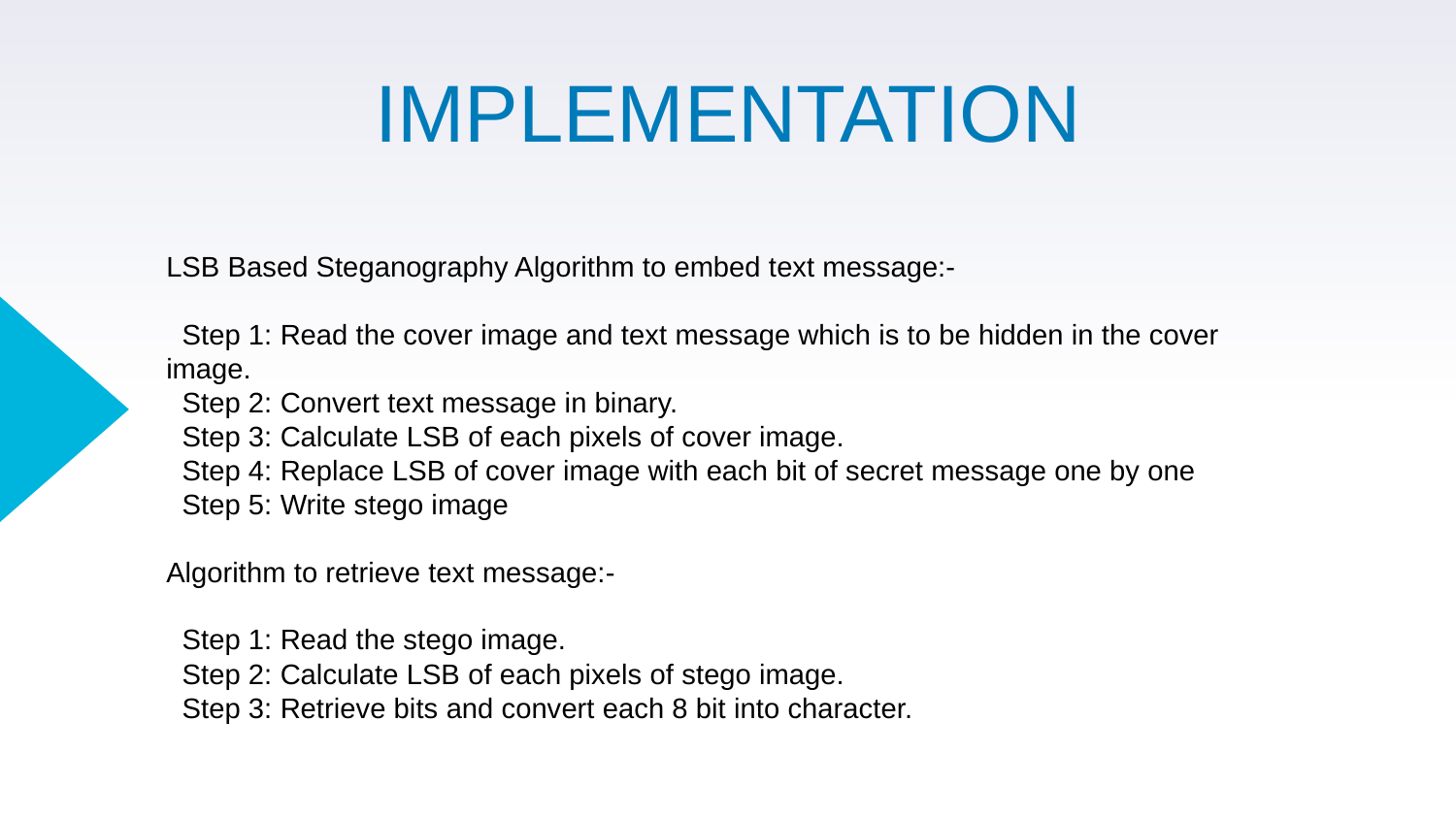

# IMPLEMENTATION
LSB Based Steganography Algorithm to embed text message:-

  Step 1: Read the cover image and text message which is to be hidden in the cover image.
  Step 2: Convert text message in binary.
  Step 3: Calculate LSB of each pixels of cover image.
  Step 4: Replace LSB of cover image with each bit of secret message one by one
  Step 5: Write stego image

Algorithm to retrieve text message:-

  Step 1: Read the stego image.
  Step 2: Calculate LSB of each pixels of stego image.
  Step 3: Retrieve bits and convert each 8 bit into character.